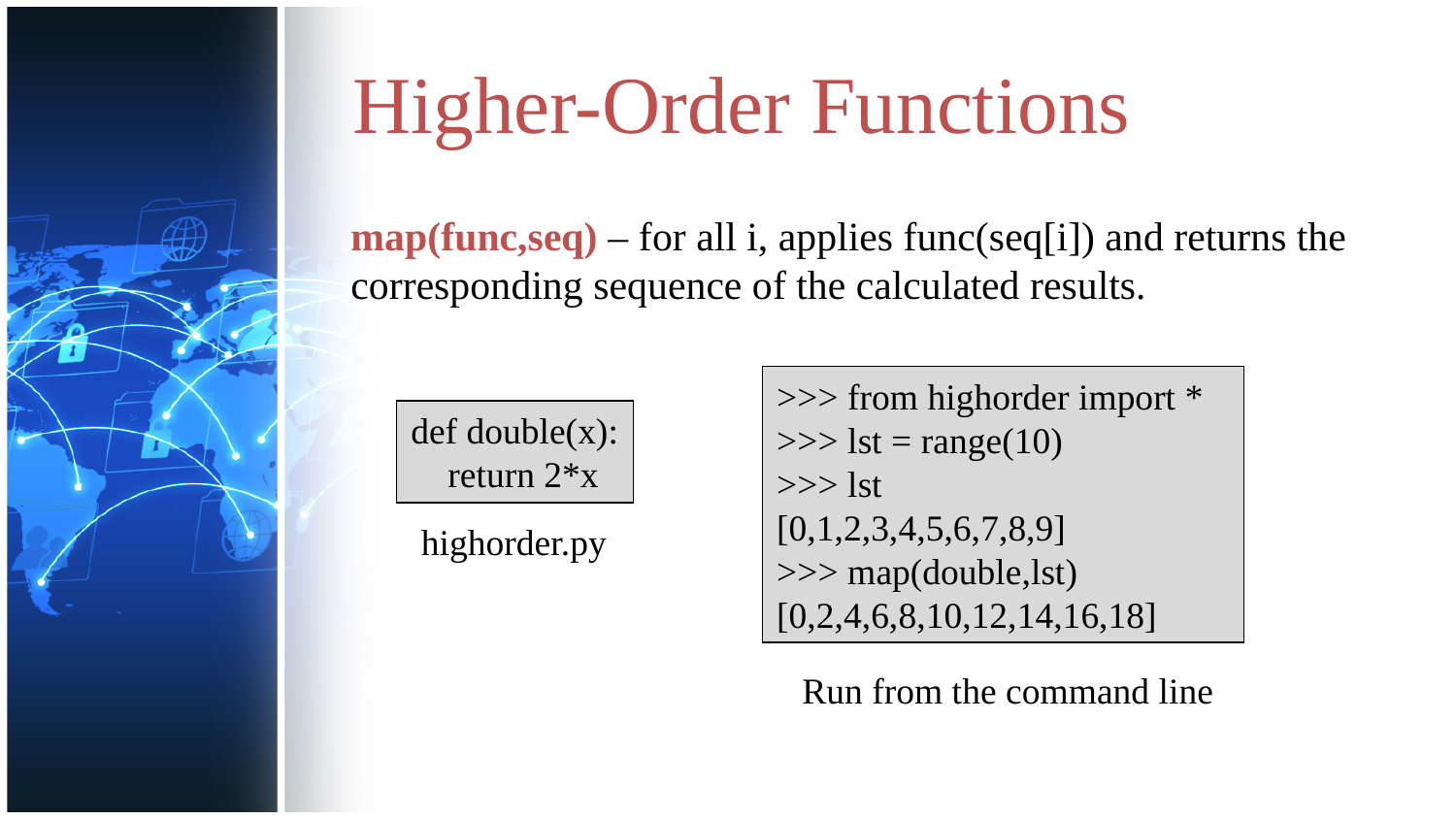

# Higher-Order Functions
map(func,seq) – for all i, applies func(seq[i]) and returns the corresponding sequence of the calculated results.
>>> from highorder import *
>>> lst = range(10)
>>> lst
[0,1,2,3,4,5,6,7,8,9]
>>> map(double,lst)
[0,2,4,6,8,10,12,14,16,18]
def double(x):
    return 2*x
highorder.py
Run from the command line